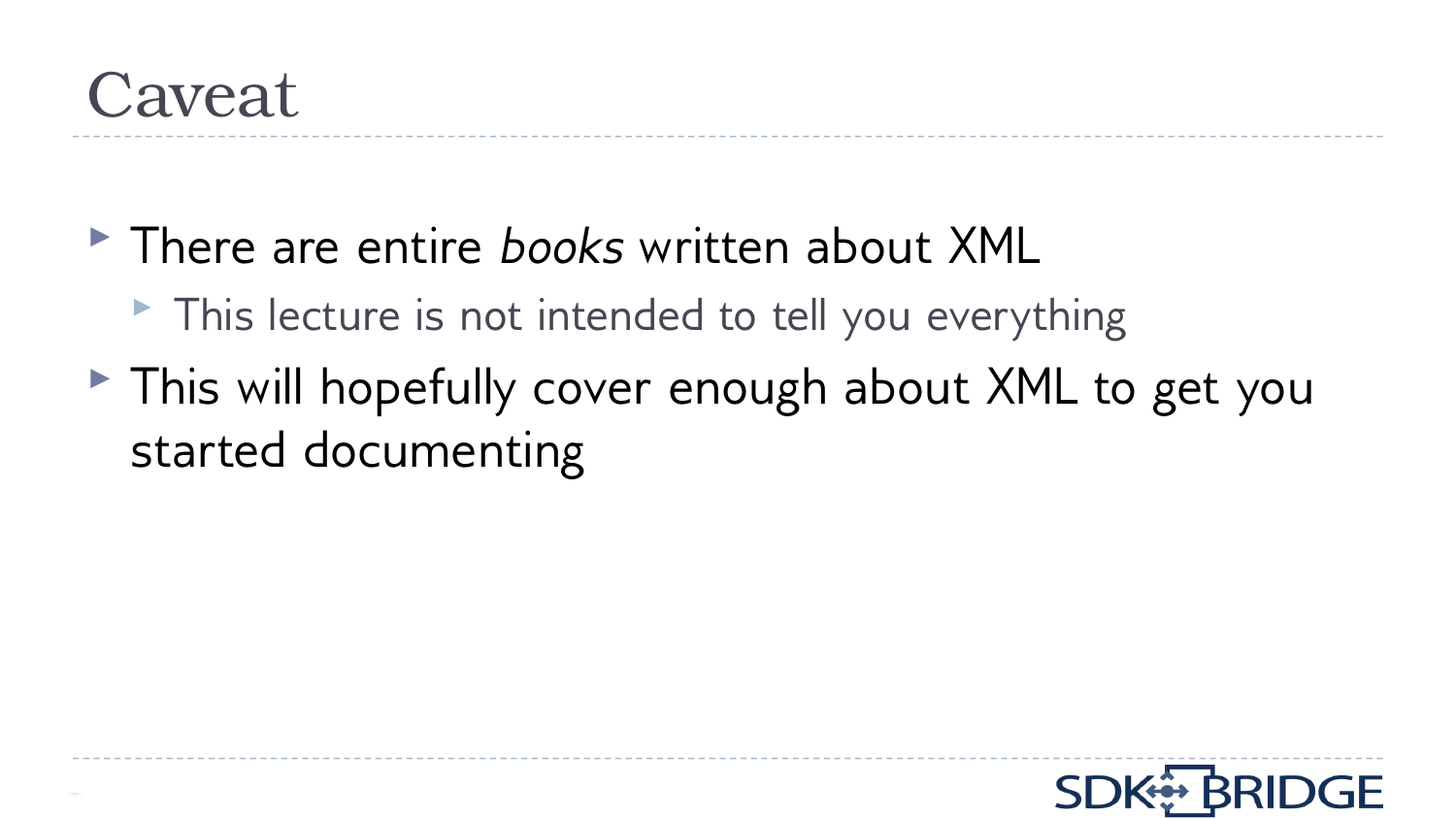

# Caveat
There are entire books written about XML
This lecture is not intended to tell you everything
This will hopefully cover enough about XML to get you started documenting